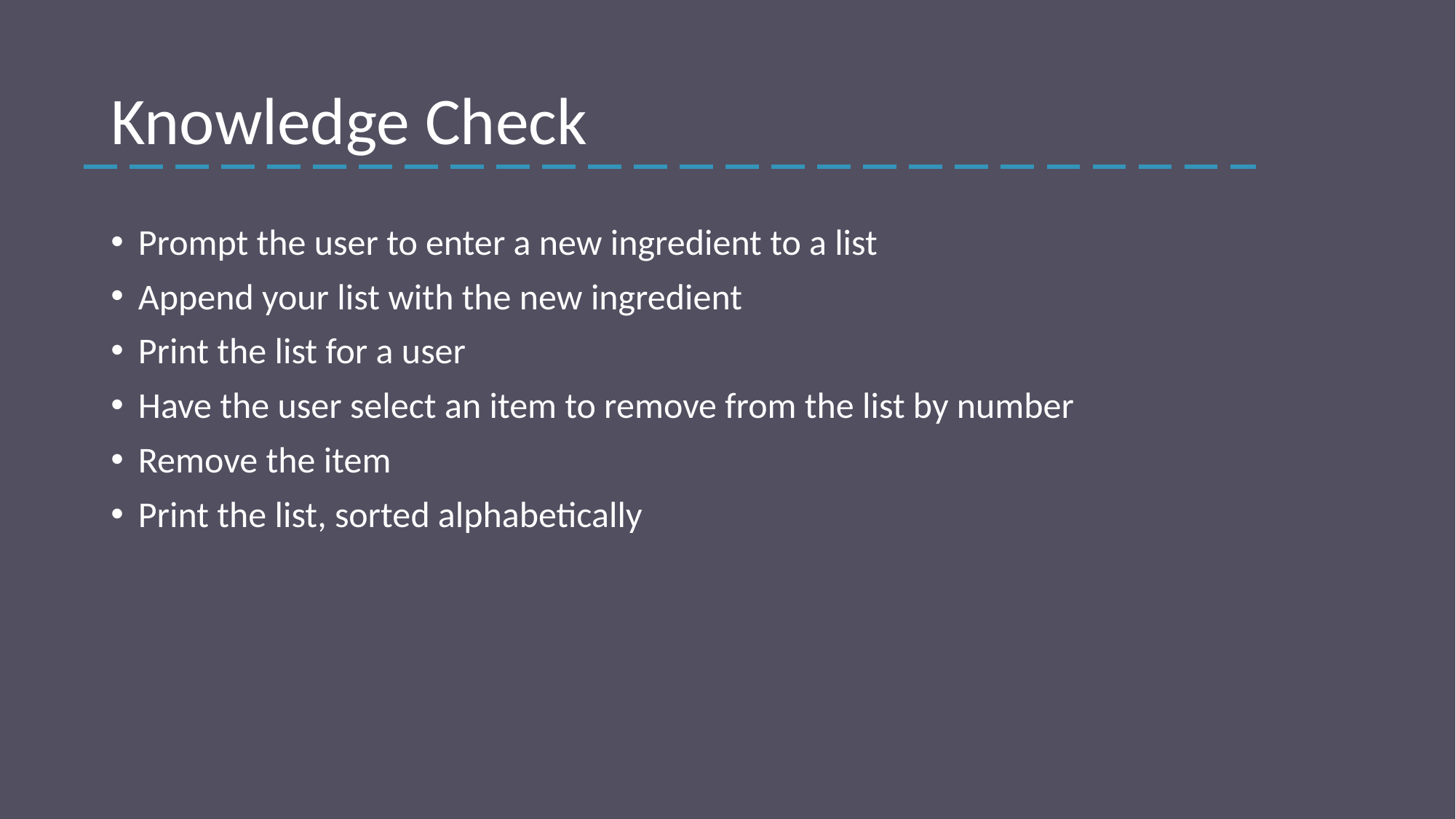

# Knowledge Check
Prompt the user to enter a new ingredient to a list
Append your list with the new ingredient
Print the list for a user
Have the user select an item to remove from the list by number
Remove the item
Print the list, sorted alphabetically